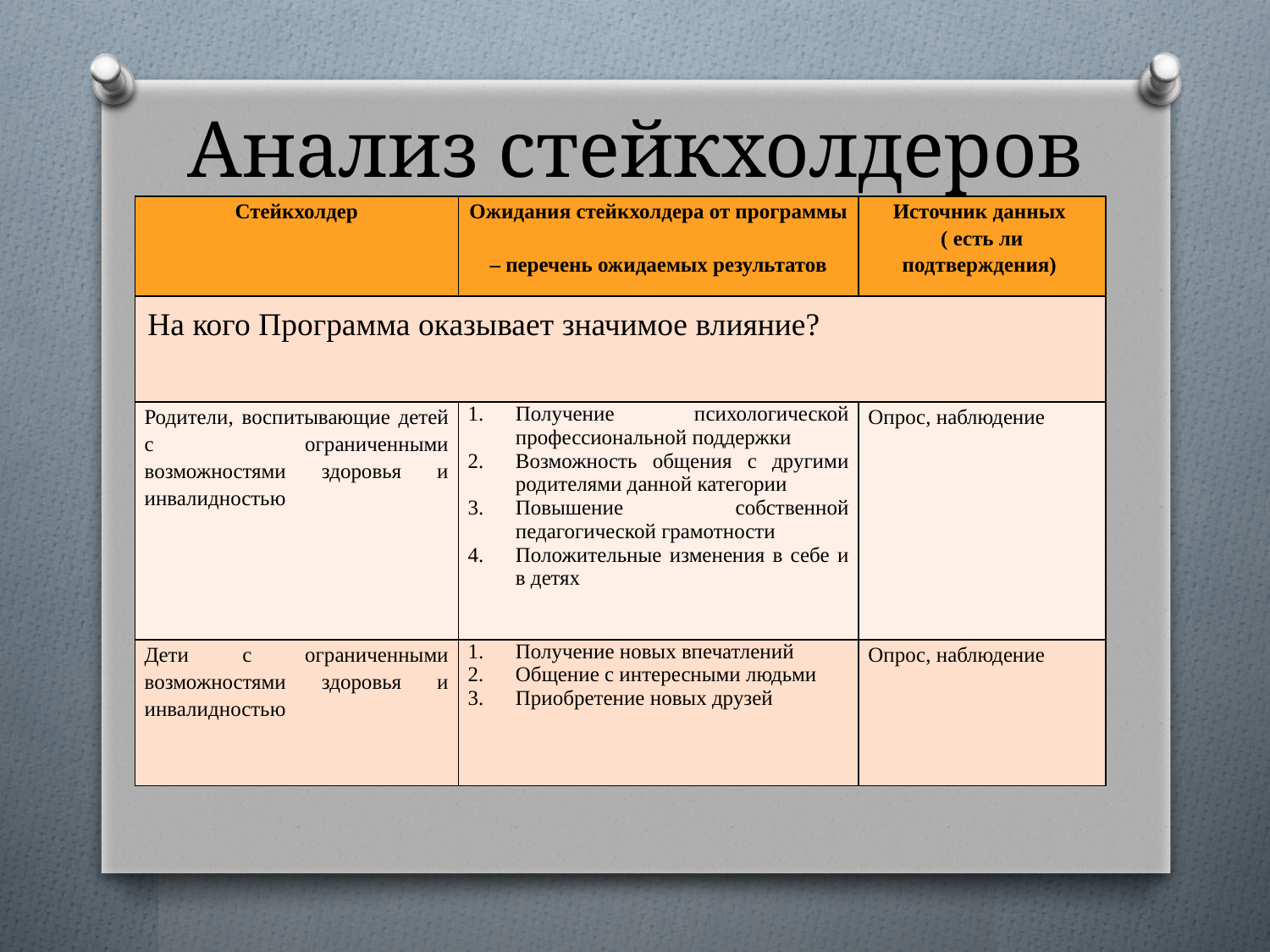

# Анализ стейкхолдеров
| Стейкхолдер | Ожидания стейкхолдера от программы – перечень ожидаемых результатов | Источник данных ( есть ли подтверждения) |
| --- | --- | --- |
| На кого Программа оказывает значимое влияние? |  |  |
| Родители, воспитывающие детей с ограниченными возможностями здоровья и инвалидностью | Получение психологической профессиональной поддержки Возможность общения с другими родителями данной категории Повышение собственной педагогической грамотности Положительные изменения в себе и в детях | Опрос, наблюдение |
| Дети с ограниченными возможностями здоровья и инвалидностью | Получение новых впечатлений Общение с интересными людьми Приобретение новых друзей | Опрос, наблюдение |